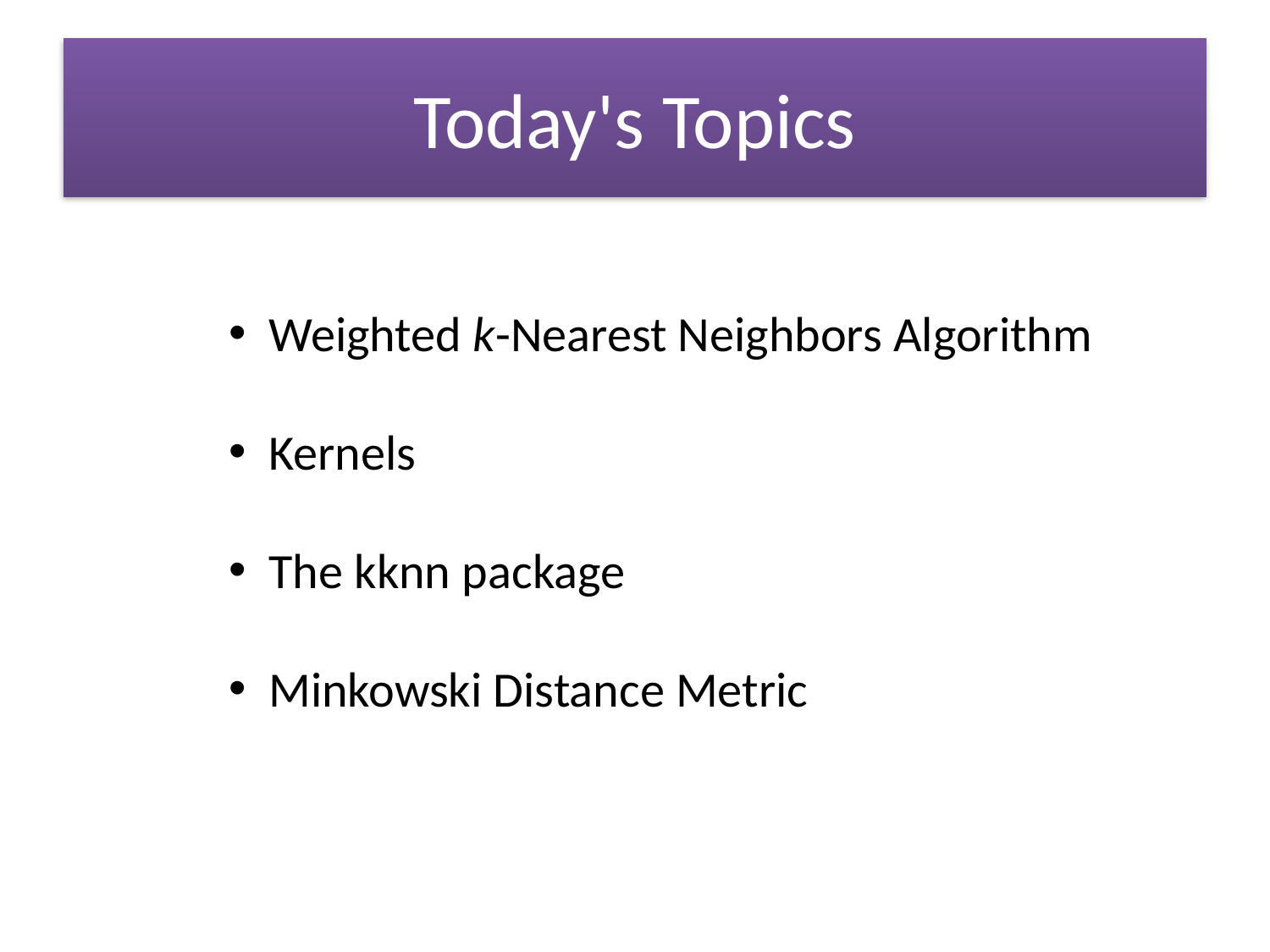

# Today's Topics
Weighted k-Nearest Neighbors Algorithm

Kernels

The kknn package

Minkowski Distance Metric